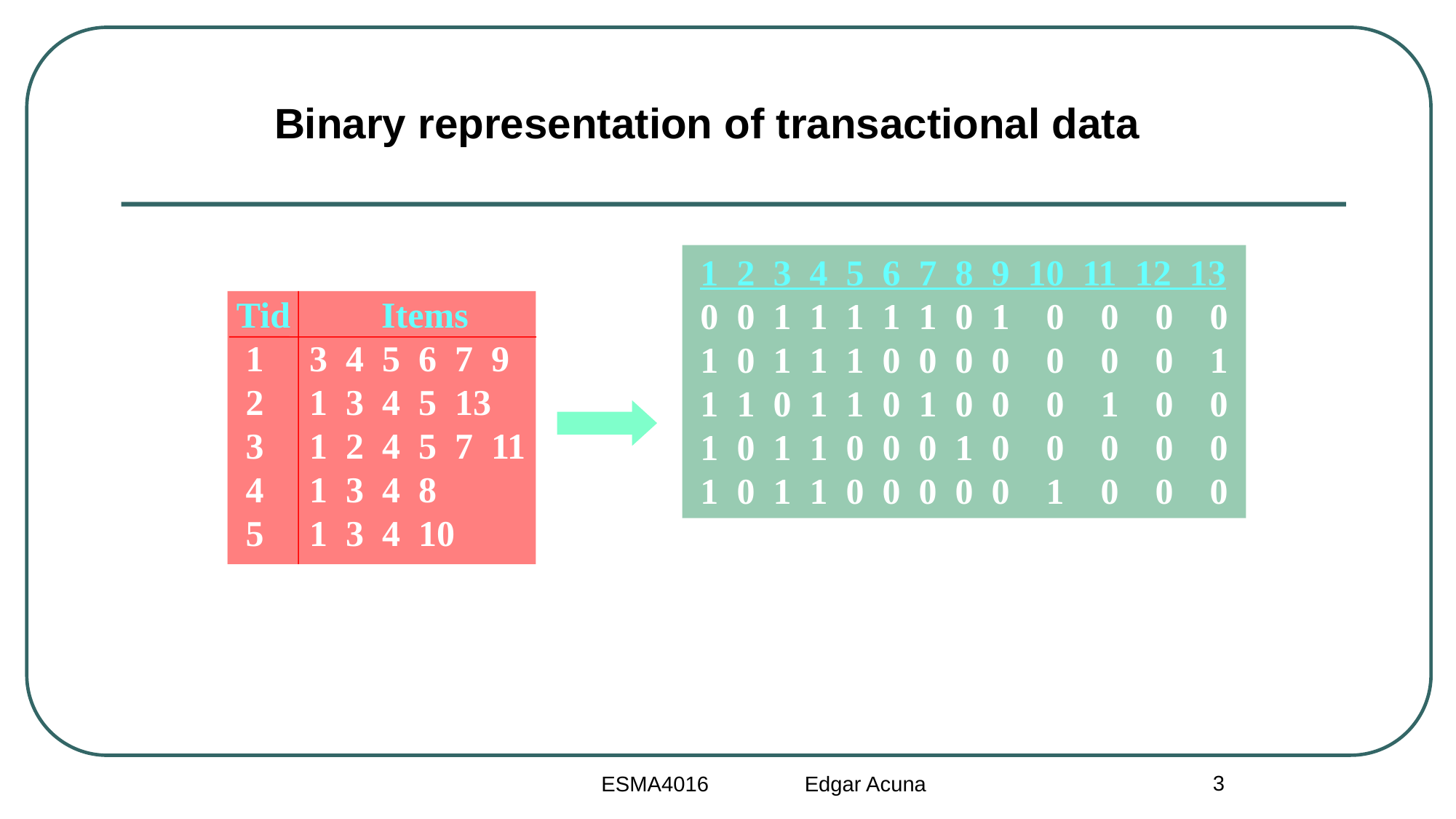

Binary representation of transactional data
  1  2  3  4  5  6  7  8  9  10  11  12  13
  0  0  1  1  1  1  1  0  1    0    0    0    0
  1  0  1  1  1  0  0  0  0    0    0    0    1
  1  1  0  1  1  0  1  0  0    0    1    0    0
  1  0  1  1  0  0  0  1  0    0    0    0    0
  1  0  1  1  0  0  0  0  0    1    0    0    0

 Tid          Items
  1     3  4  5  6  7  9
  2     1  3  4  5  13
  3     1  2  4  5  7  11
  4     1  3  4  8
  5     1  3  4  10

3
ESMA4016                Edgar Acuna